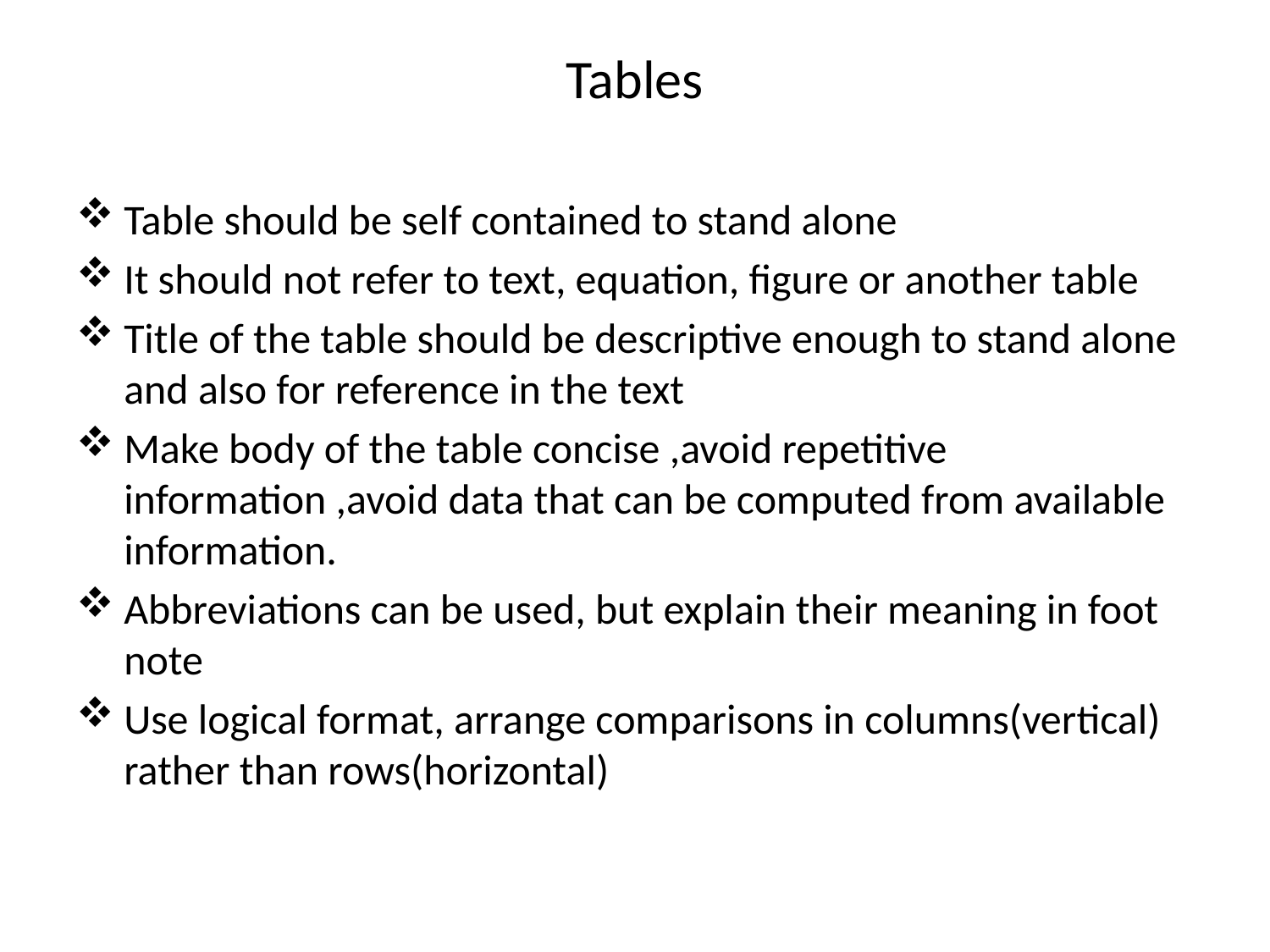

# Tables

Table should be self contained to stand alone
It should not refer to text, equation, figure or another table
Title of the table should be descriptive enough to stand alone and also for reference in the text
Make body of the table concise ,avoid repetitive information ,avoid data that can be computed from available information.
Abbreviations can be used, but explain their meaning in foot note
Use logical format, arrange comparisons in columns(vertical) rather than rows(horizontal)